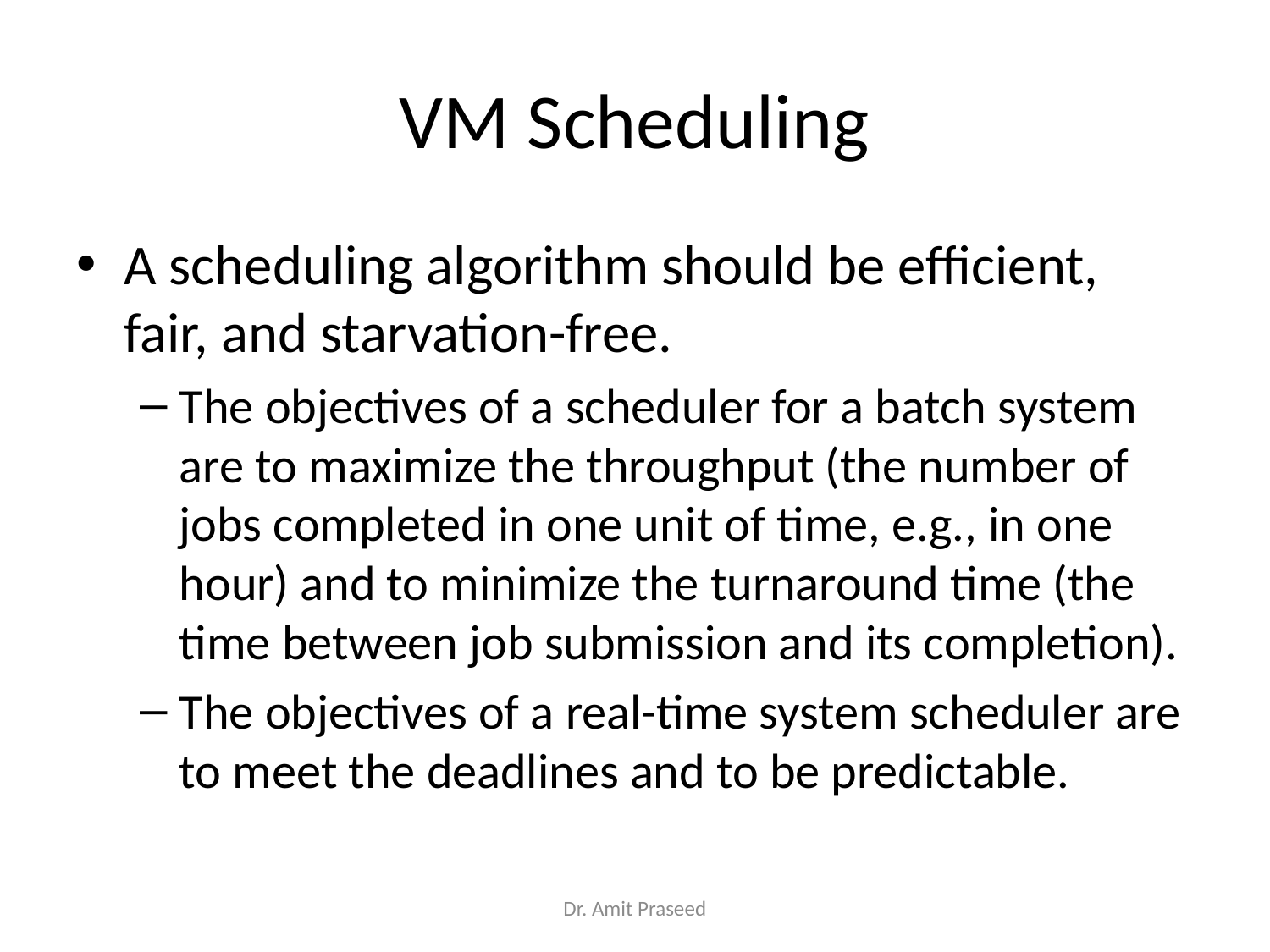

# VM Scheduling
A scheduling algorithm should be efficient, fair, and starvation-free.
The objectives of a scheduler for a batch system are to maximize the throughput (the number of jobs completed in one unit of time, e.g., in one hour) and to minimize the turnaround time (the time between job submission and its completion).
The objectives of a real-time system scheduler are to meet the deadlines and to be predictable.
Dr. Amit Praseed